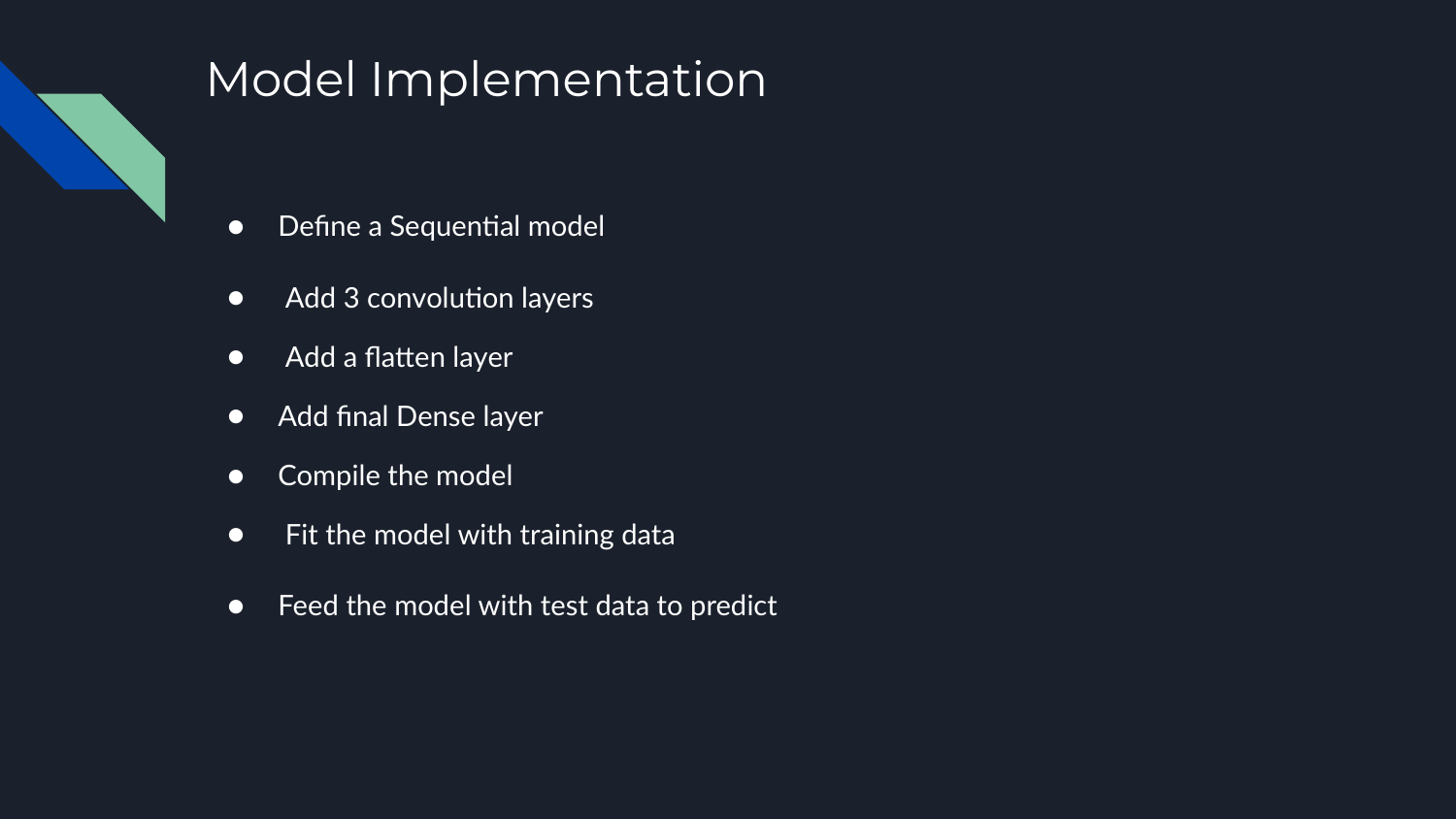

# Model Implementation

Define a Sequential model
 Add 3 convolution layers
 Add a flatten layer
Add final Dense layer
Compile the model
 Fit the model with training data
Feed the model with test data to predict